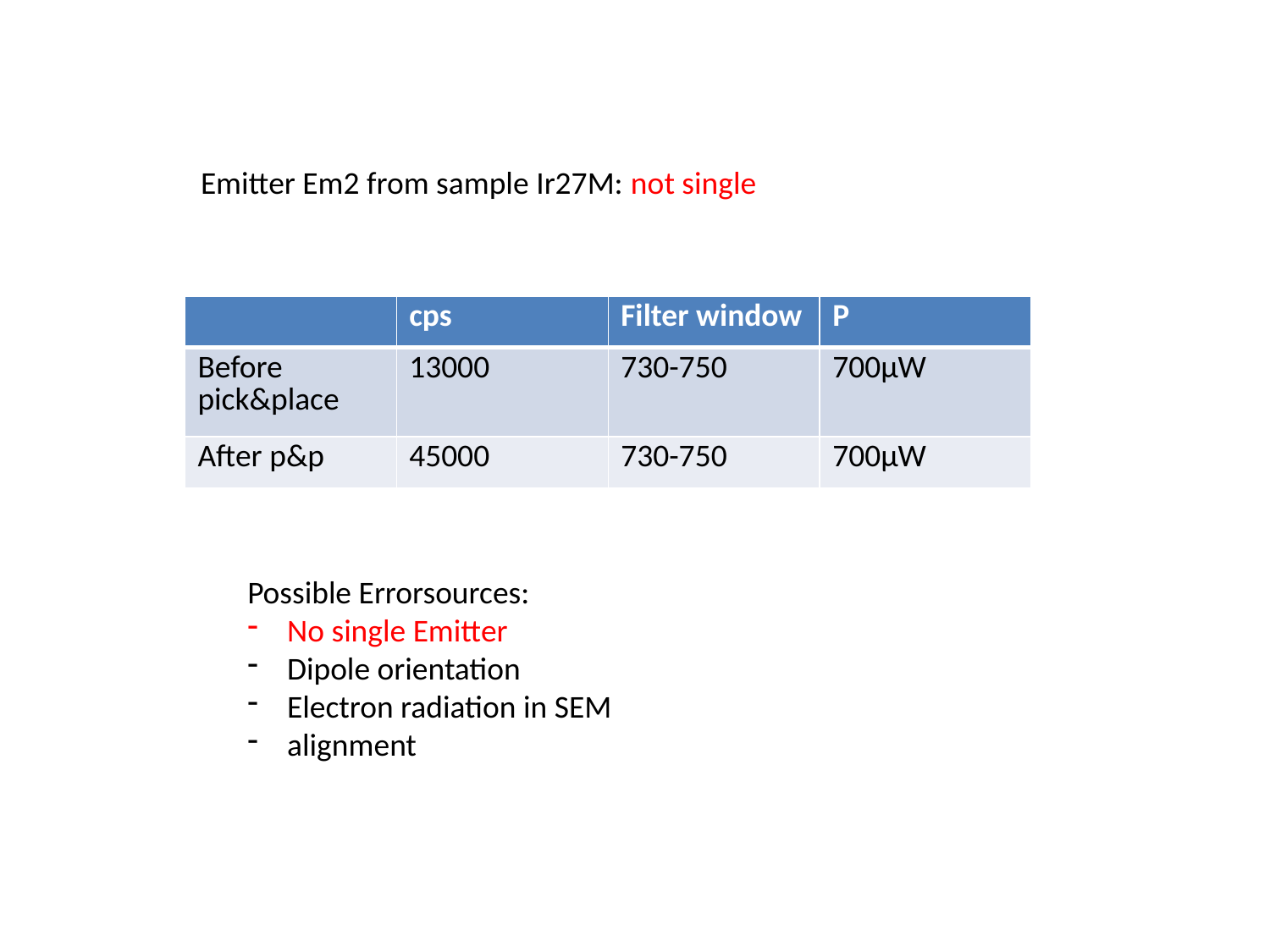

Emitter Em2 from sample Ir27M: not single
|  | cps | Filter window | P |
| --- | --- | --- | --- |
| Before pick&place | 13000 | 730-750 | 700µW |
| After p&p | 45000 | 730-750 | 700µW |
Possible Errorsources:
No single Emitter
Dipole orientation
Electron radiation in SEM
alignment